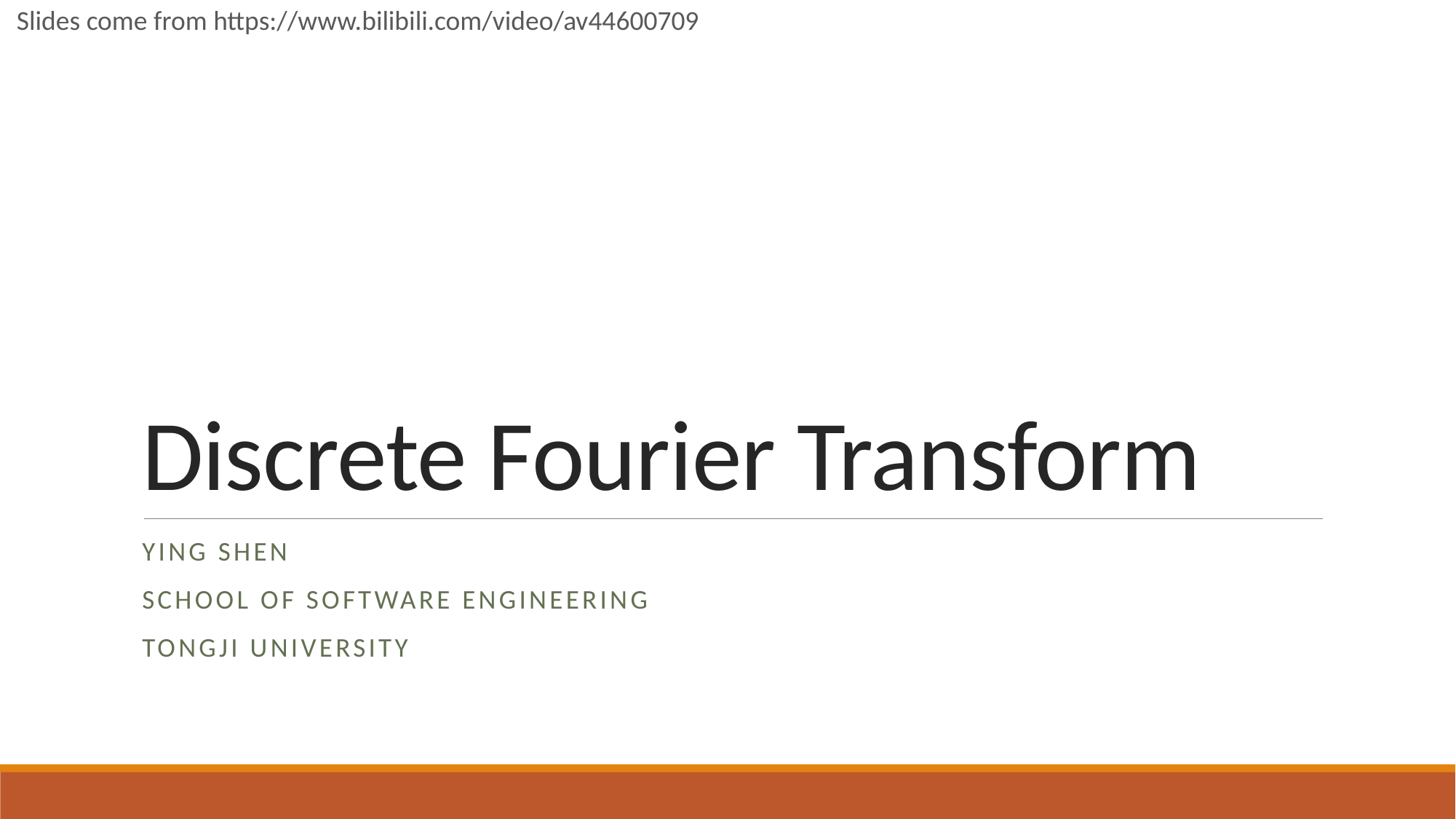

Slides come from https://www.bilibili.com/video/av44600709
# Discrete Fourier Transform
Ying shen
School of software engineering
Tongji university